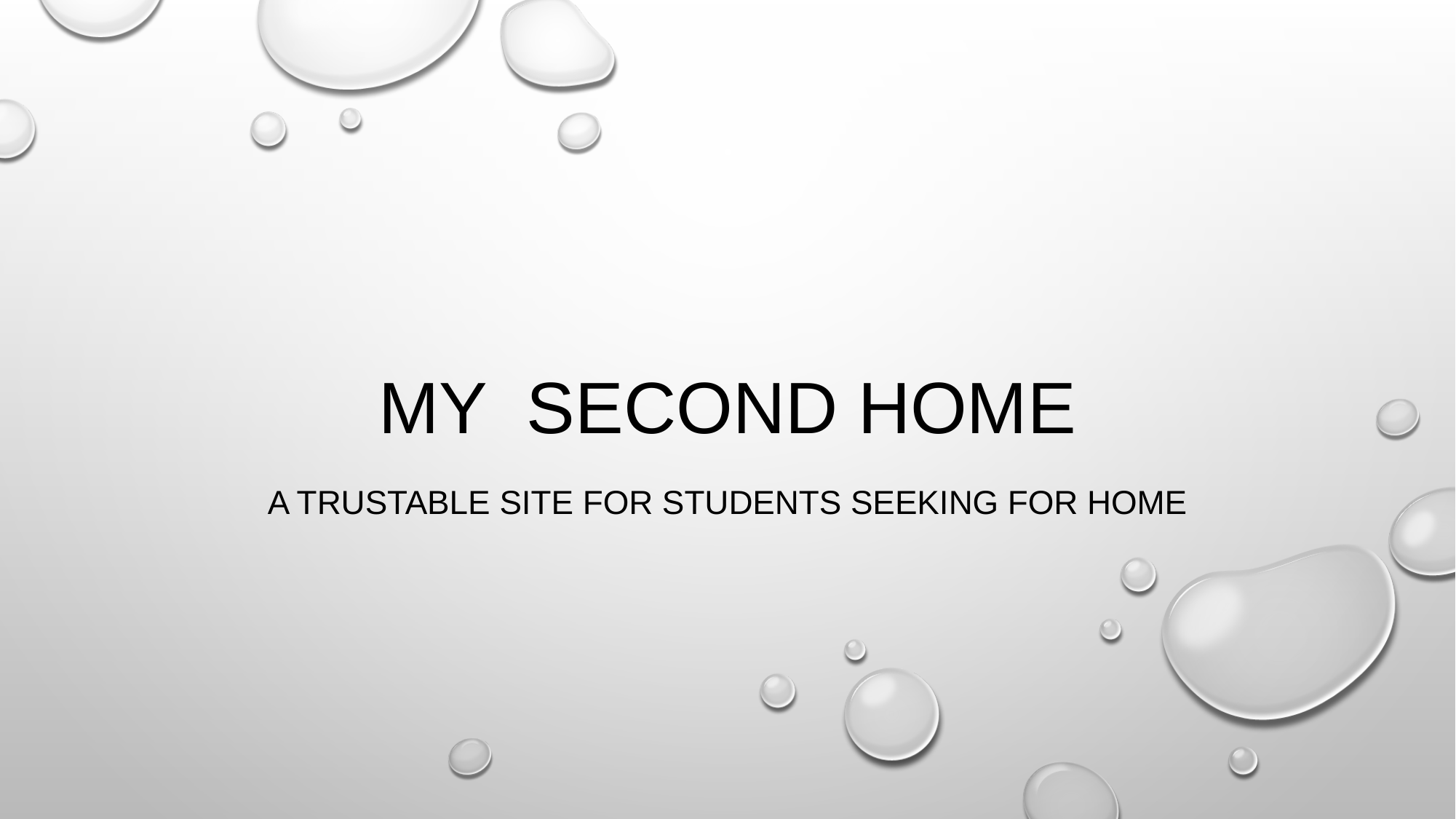

# MY  SECOND HOME
A trustable site for students seeking for home